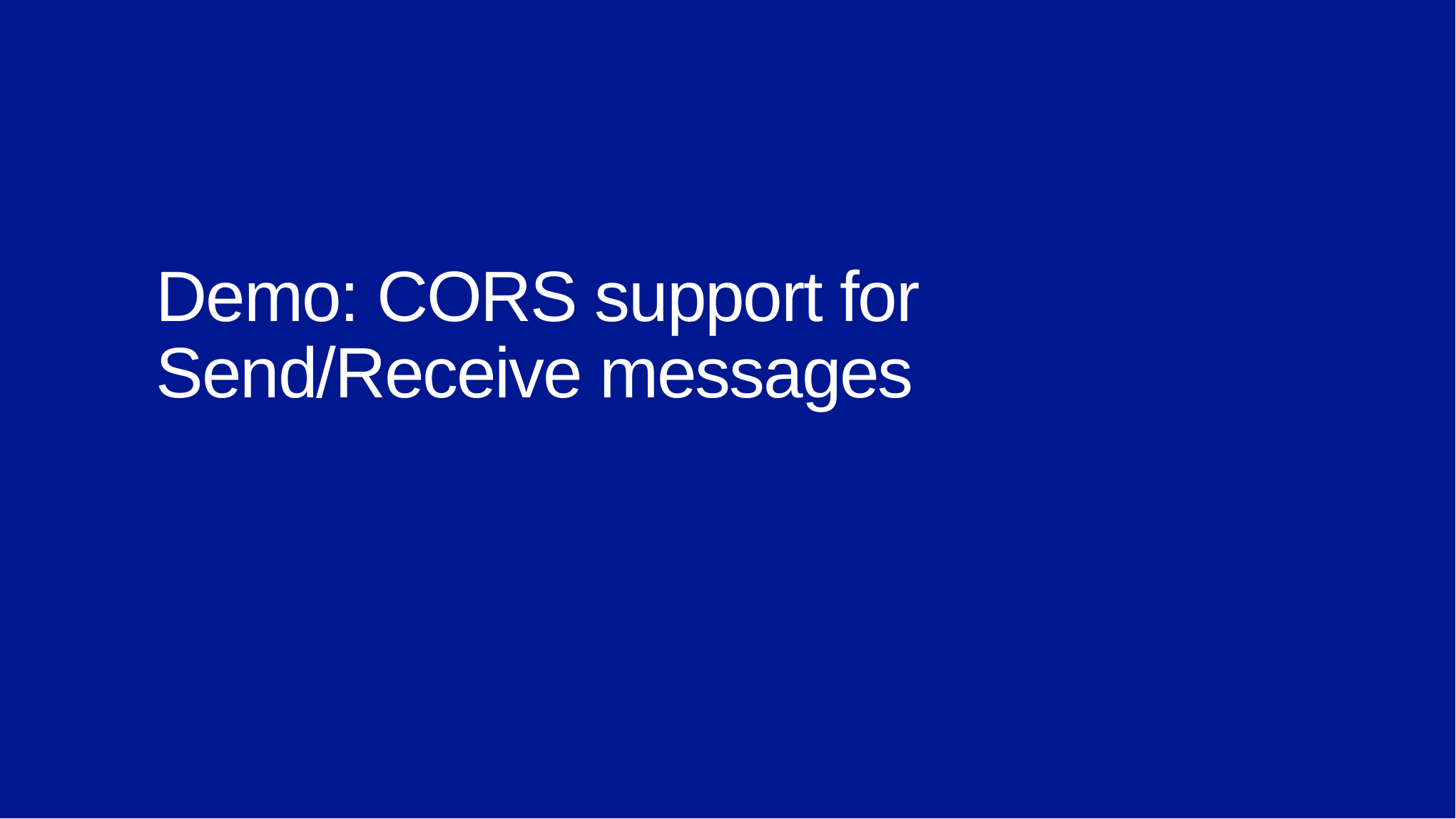

# Demo: CORS support for Send/Receive messages